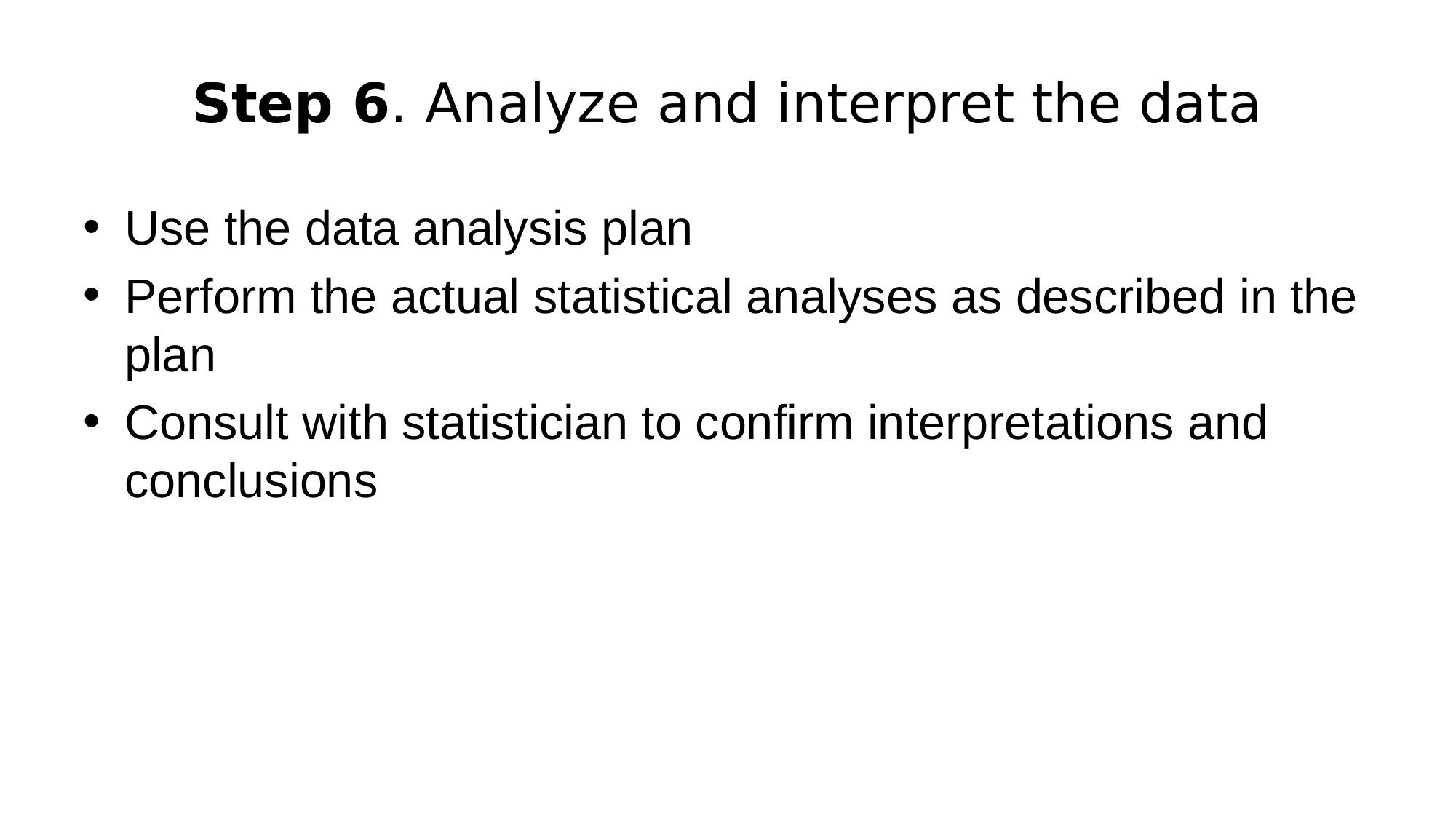

# Step 6. Analyze and interpret the data
Use the data analysis plan
Perform the actual statistical analyses as described in the plan
Consult with statistician to confirm interpretations and conclusions